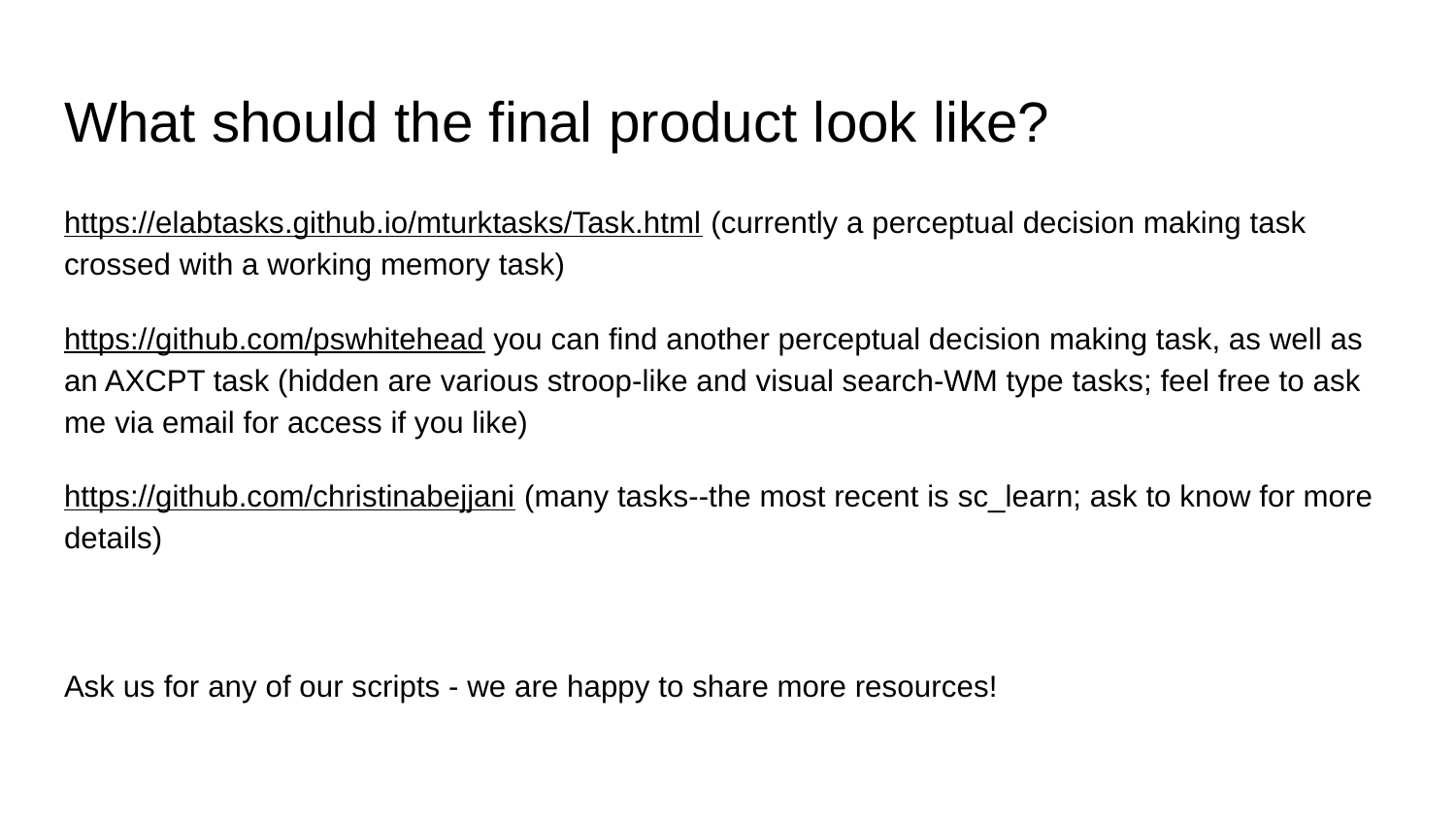

# What should the final product look like?
https://elabtasks.github.io/mturktasks/Task.html (currently a perceptual decision making task crossed with a working memory task)
https://github.com/pswhitehead you can find another perceptual decision making task, as well as an AXCPT task (hidden are various stroop-like and visual search-WM type tasks; feel free to ask me via email for access if you like)
https://github.com/christinabejjani (many tasks--the most recent is sc_learn; ask to know for more details)

Ask us for any of our scripts - we are happy to share more resources!